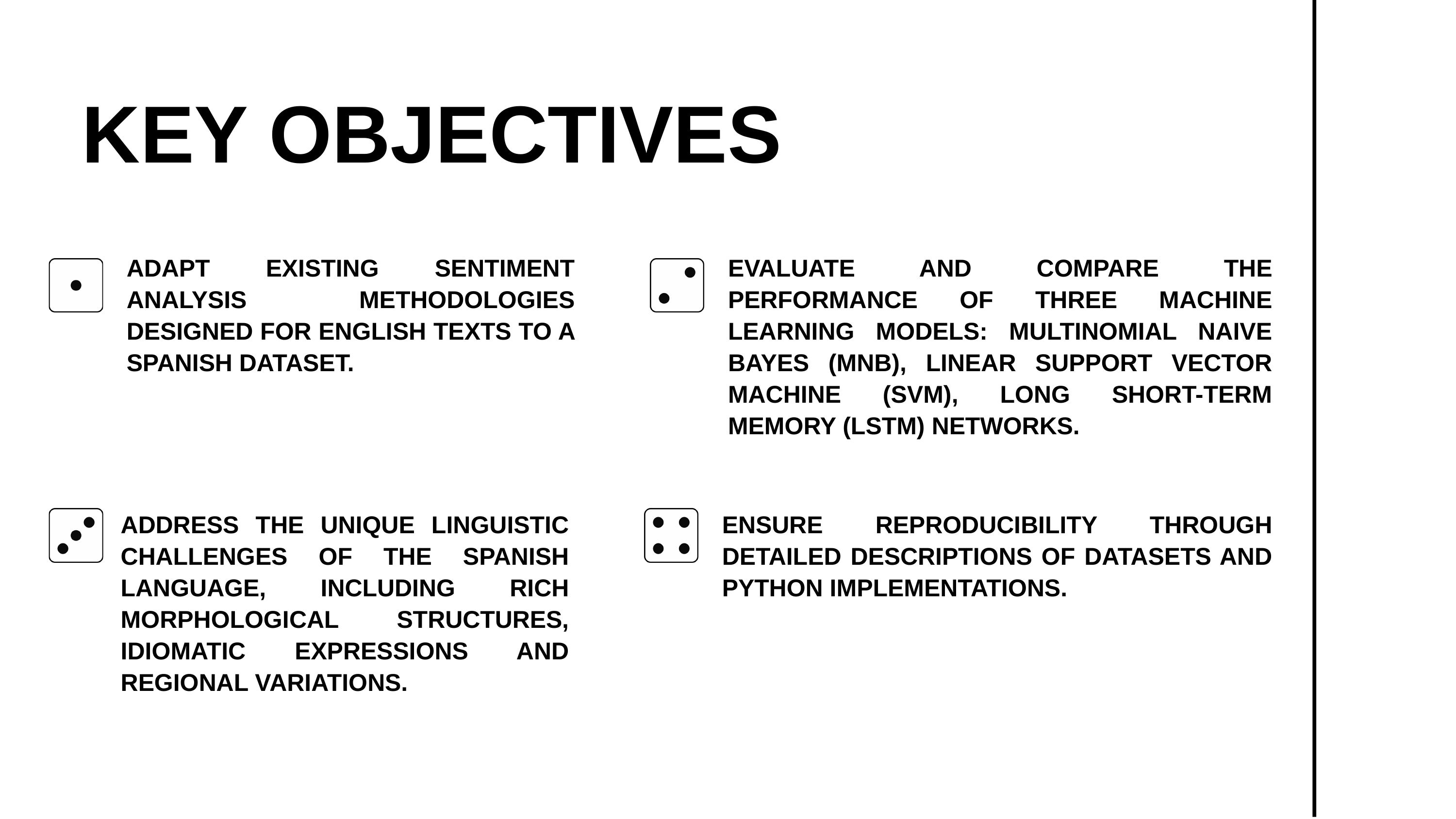

KEY OBJECTIVES
ADAPT EXISTING SENTIMENT ANALYSIS METHODOLOGIES DESIGNED FOR ENGLISH TEXTS TO A SPANISH DATASET.
EVALUATE AND COMPARE THE PERFORMANCE OF THREE MACHINE LEARNING MODELS: MULTINOMIAL NAIVE BAYES (MNB), LINEAR SUPPORT VECTOR MACHINE (SVM), LONG SHORT-TERM MEMORY (LSTM) NETWORKS.

ADDRESS THE UNIQUE LINGUISTIC CHALLENGES OF THE SPANISH LANGUAGE, INCLUDING RICH MORPHOLOGICAL STRUCTURES, IDIOMATIC EXPRESSIONS AND REGIONAL VARIATIONS.
ENSURE REPRODUCIBILITY THROUGH DETAILED DESCRIPTIONS OF DATASETS AND PYTHON IMPLEMENTATIONS.